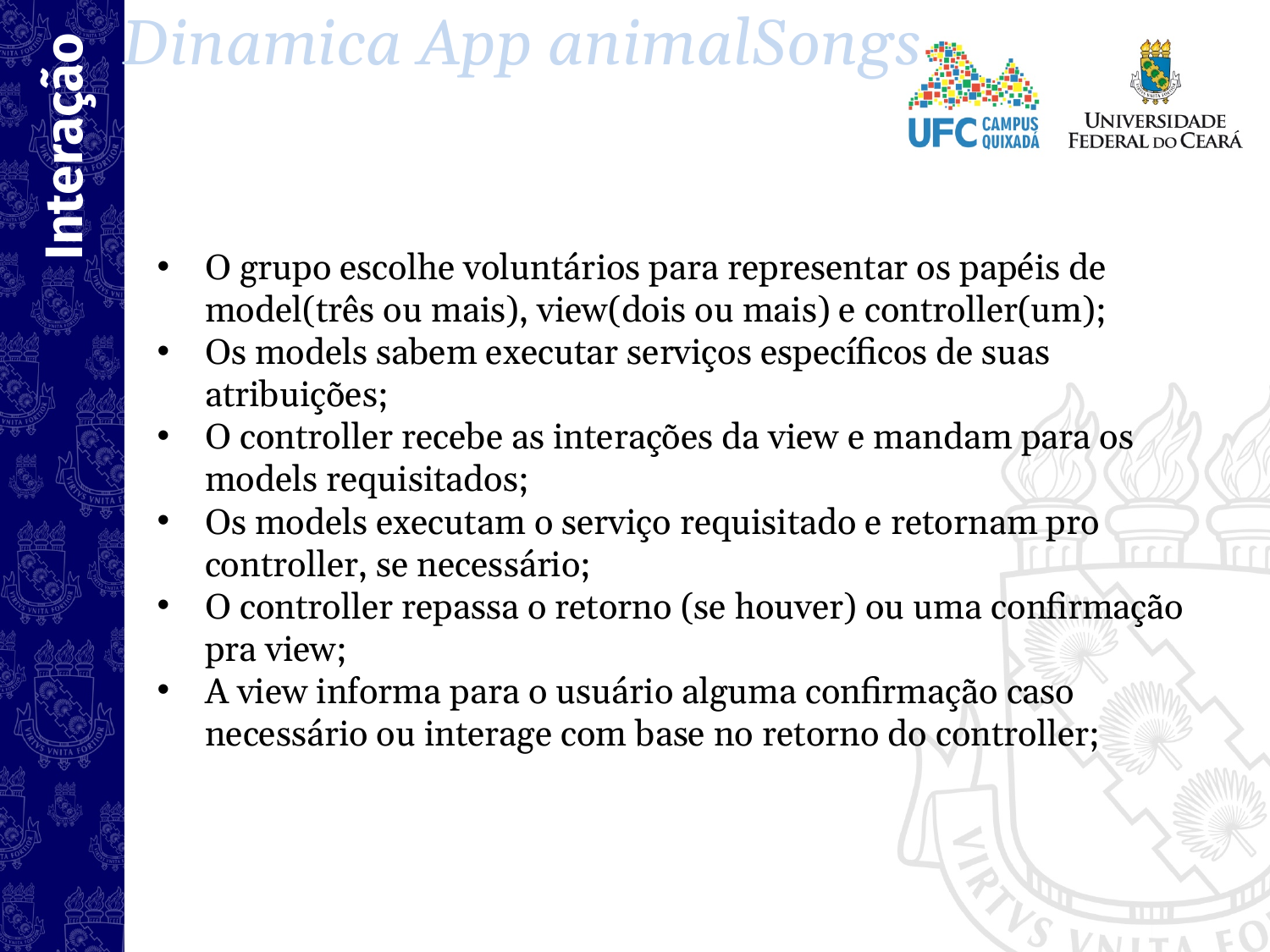

Dinamica App animalSongs

O grupo escolhe voluntários para representar os papéis de model(três ou mais), view(dois ou mais) e controller(um);
Os models sabem executar serviços específicos de suas atribuições;
O controller recebe as interações da view e mandam para os models requisitados;
Os models executam o serviço requisitado e retornam pro controller, se necessário;
O controller repassa o retorno (se houver) ou uma confirmação pra view;
A view informa para o usuário alguma confirmação caso necessário ou interage com base no retorno do controller;

Interação